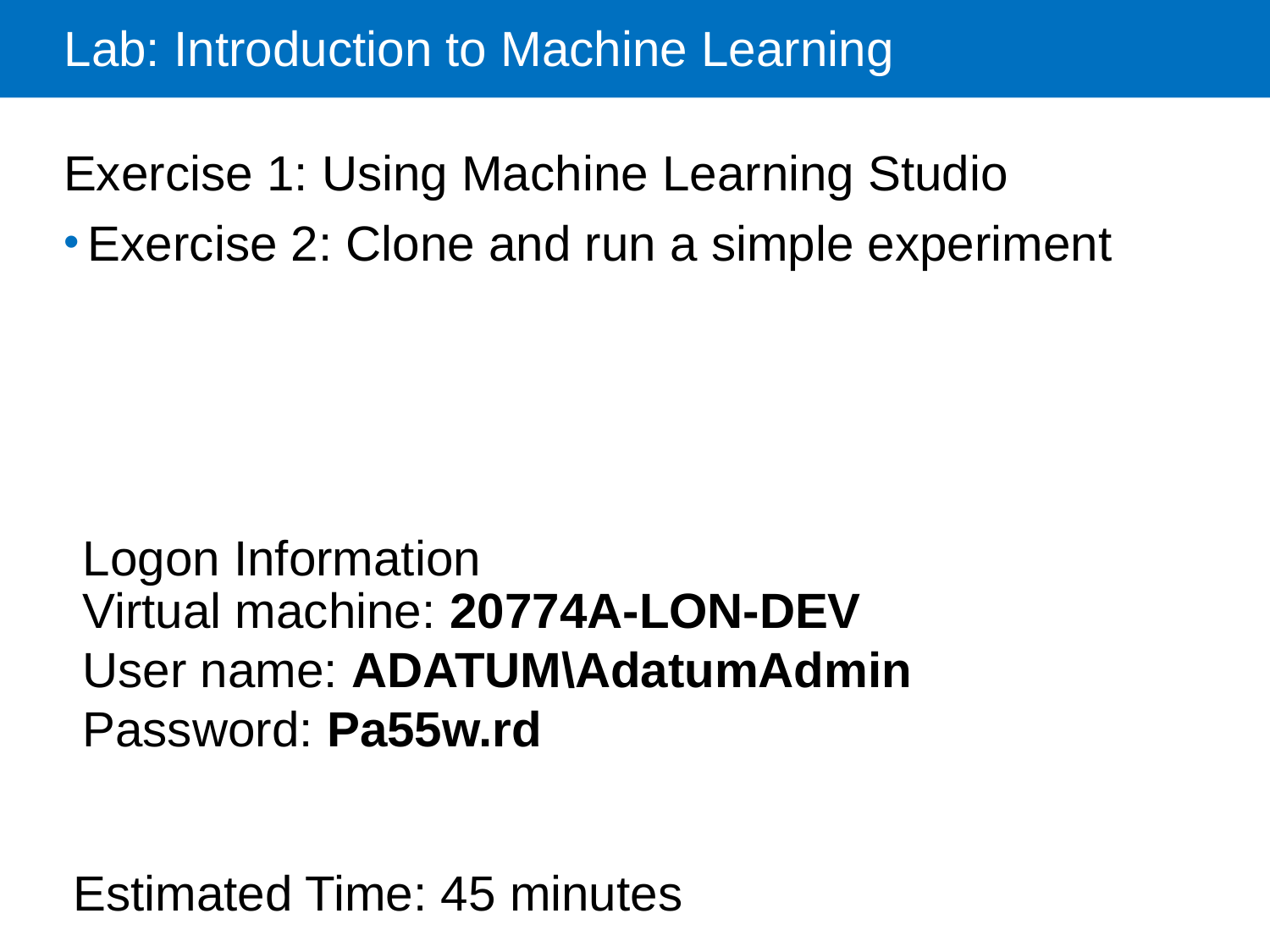

# Lab: Introduction to Machine Learning
Exercise 1: Using Machine Learning Studio
Exercise 2: Clone and run a simple experiment
Logon Information
Virtual machine: 20774A-LON-DEV
User name: ADATUM\AdatumAdmin
Password: Pa55w.rd
Estimated Time: 45 minutes